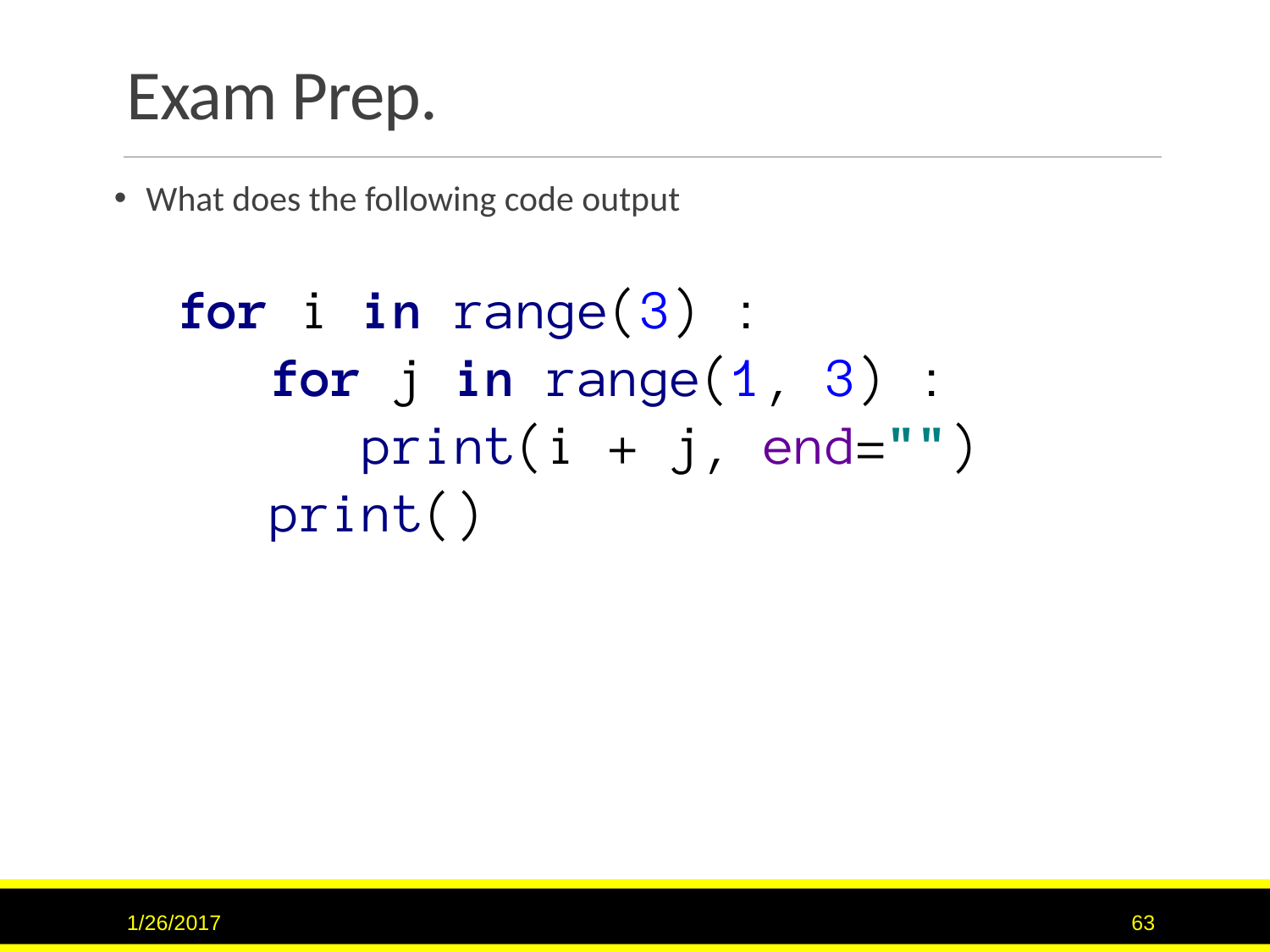

# Exam Prep.
What does the following code output
for i in range(3) :
   for j in range(1, 3) :
      print(i + j, end="")
   print()
1/26/2017
63